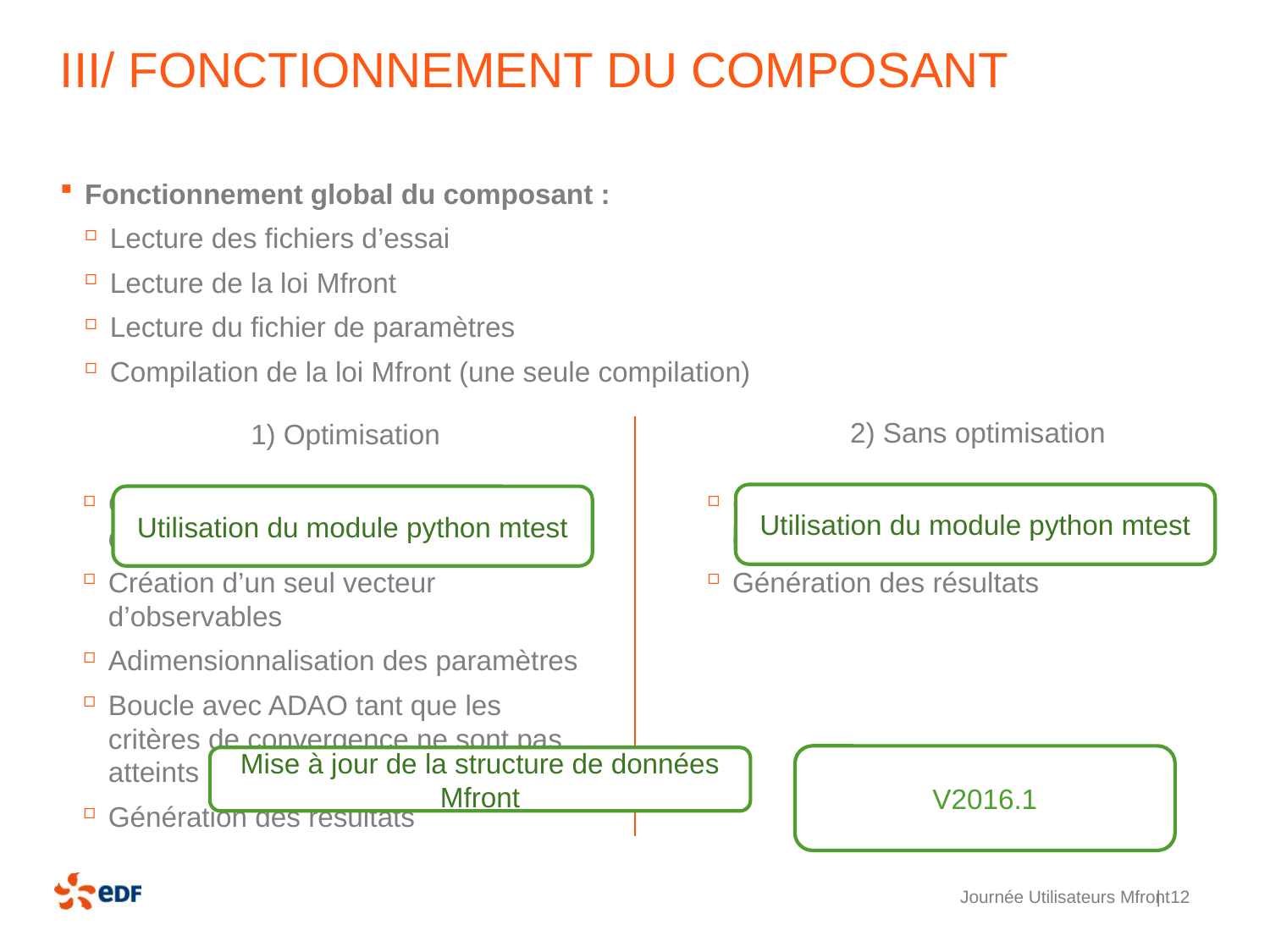

# III/ Fonctionnement du composant
Fonctionnement global du composant :
Lecture des fichiers d’essai
Lecture de la loi Mfront
Lecture du fichier de paramètres
Compilation de la loi Mfront (une seule compilation)
2) Sans optimisation
1) Optimisation

Utilisation du module python mtest
Création d’un fichier mtest à partir des données récupérées
Création d’un seul vecteur d’observables
Adimensionnalisation des paramètres
Boucle avec ADAO tant que les critères de convergence ne sont pas atteints (et mise à jour du fichier mtest)
Génération des résultats
Utilisation du module python mtest

Création d’un fichier mtest à partir des données récupérées
Génération des résultats

V2016.1
Mise à jour de la structure de données Mfront
Journée Utilisateurs Mfront